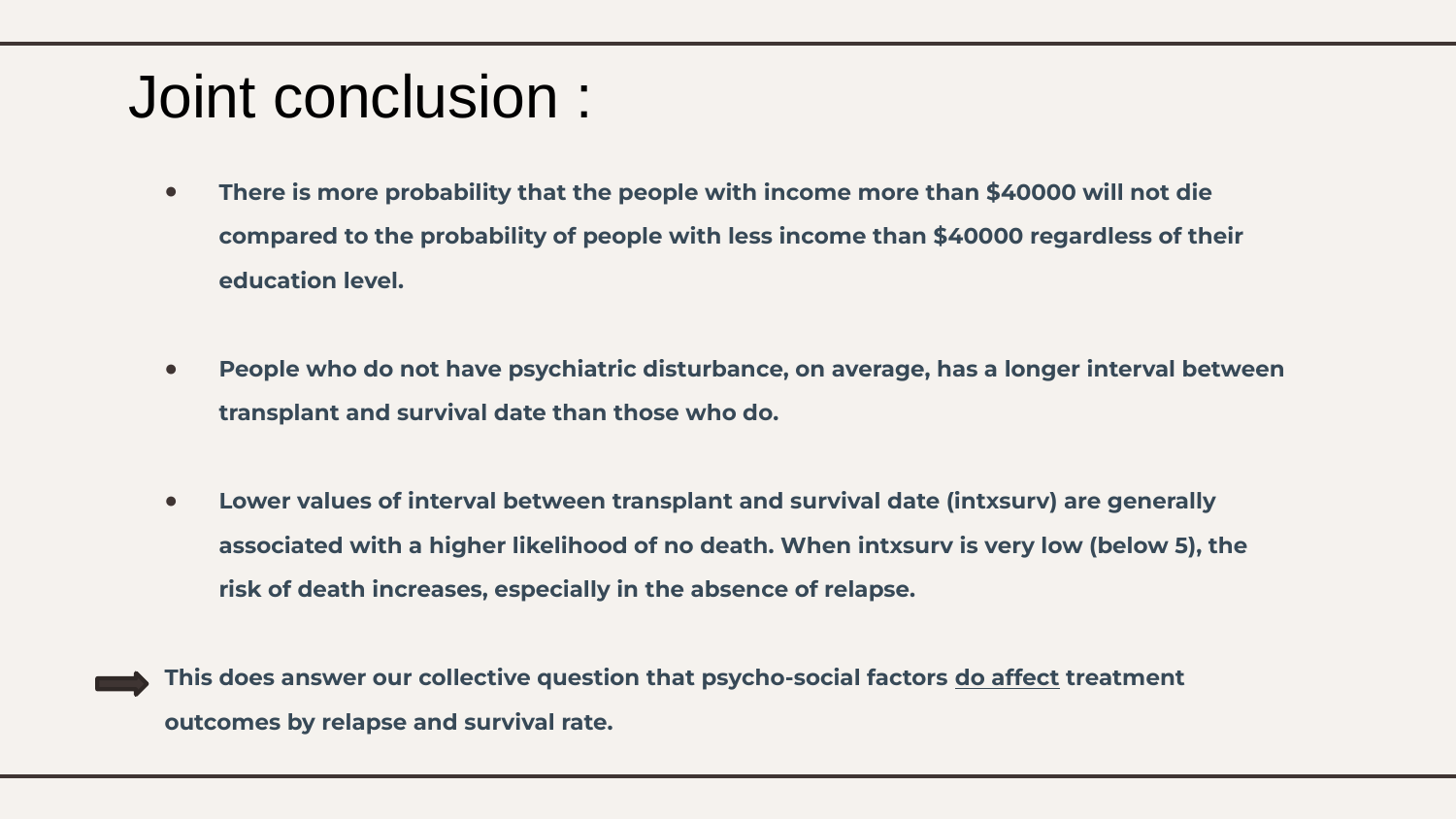

# Joint conclusion :
There is more probability that the people with income more than $40000 will not die compared to the probability of people with less income than $40000 regardless of their education level. ​

People who do not have psychiatric disturbance, on average, has a longer interval between transplant and survival date than those who do.​

Lower values of interval between transplant and survival date (intxsurv) are generally associated with a higher likelihood of no death. When intxsurv is very low (below 5), the risk of death increases, especially in the absence of relapse.​

This does answer our collective question that psycho-social factors do affect treatment outcomes by relapse and survival rate.​